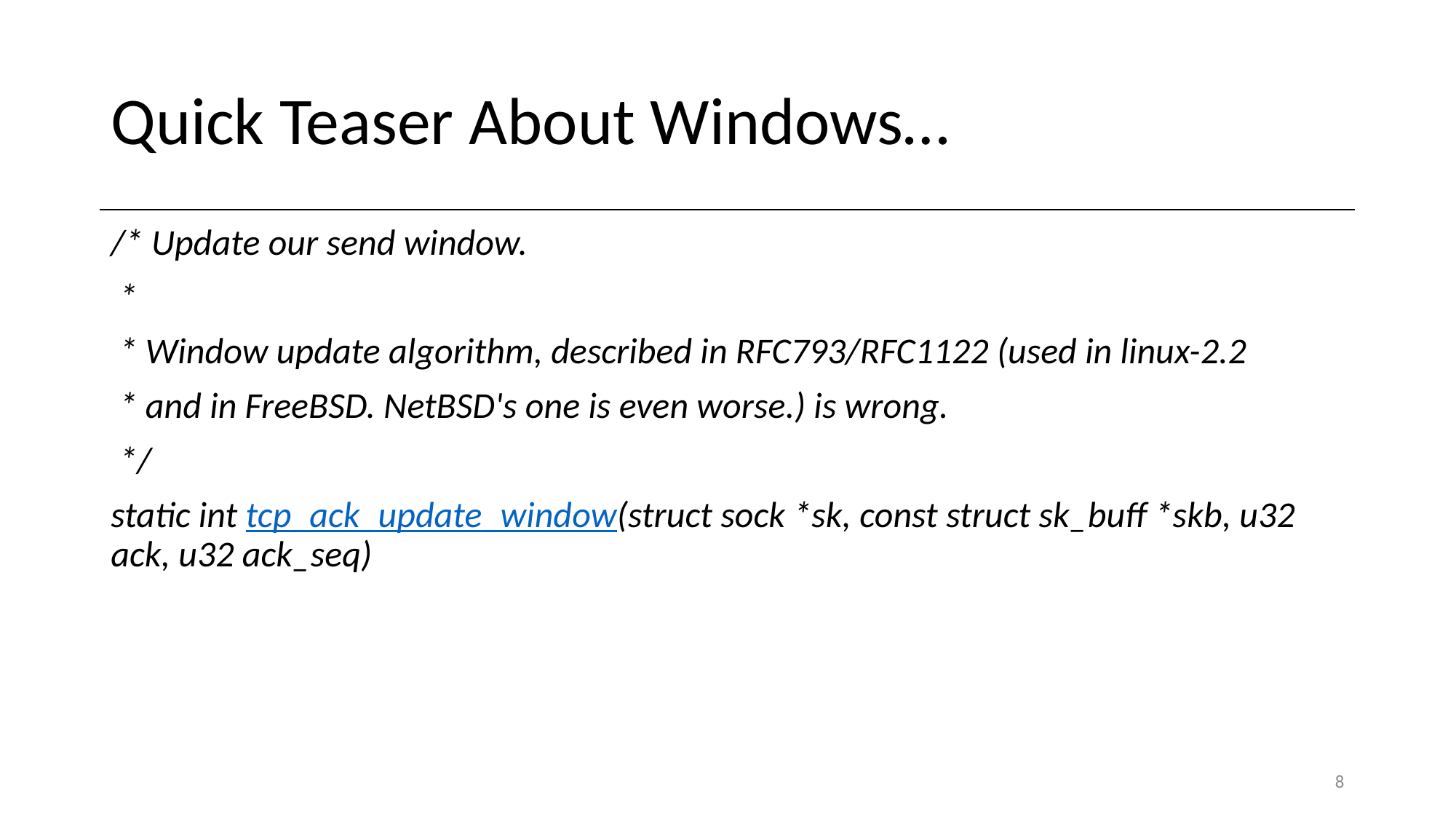

# Quick Teaser About Windows…
/* Update our send window.
 *
 * Window update algorithm, described in RFC793/RFC1122 (used in linux-2.2
 * and in FreeBSD. NetBSD's one is even worse.) is wrong.
 */
static int tcp_ack_update_window(struct sock *sk, const struct sk_buff *skb, u32 ack, u32 ack_seq)
8